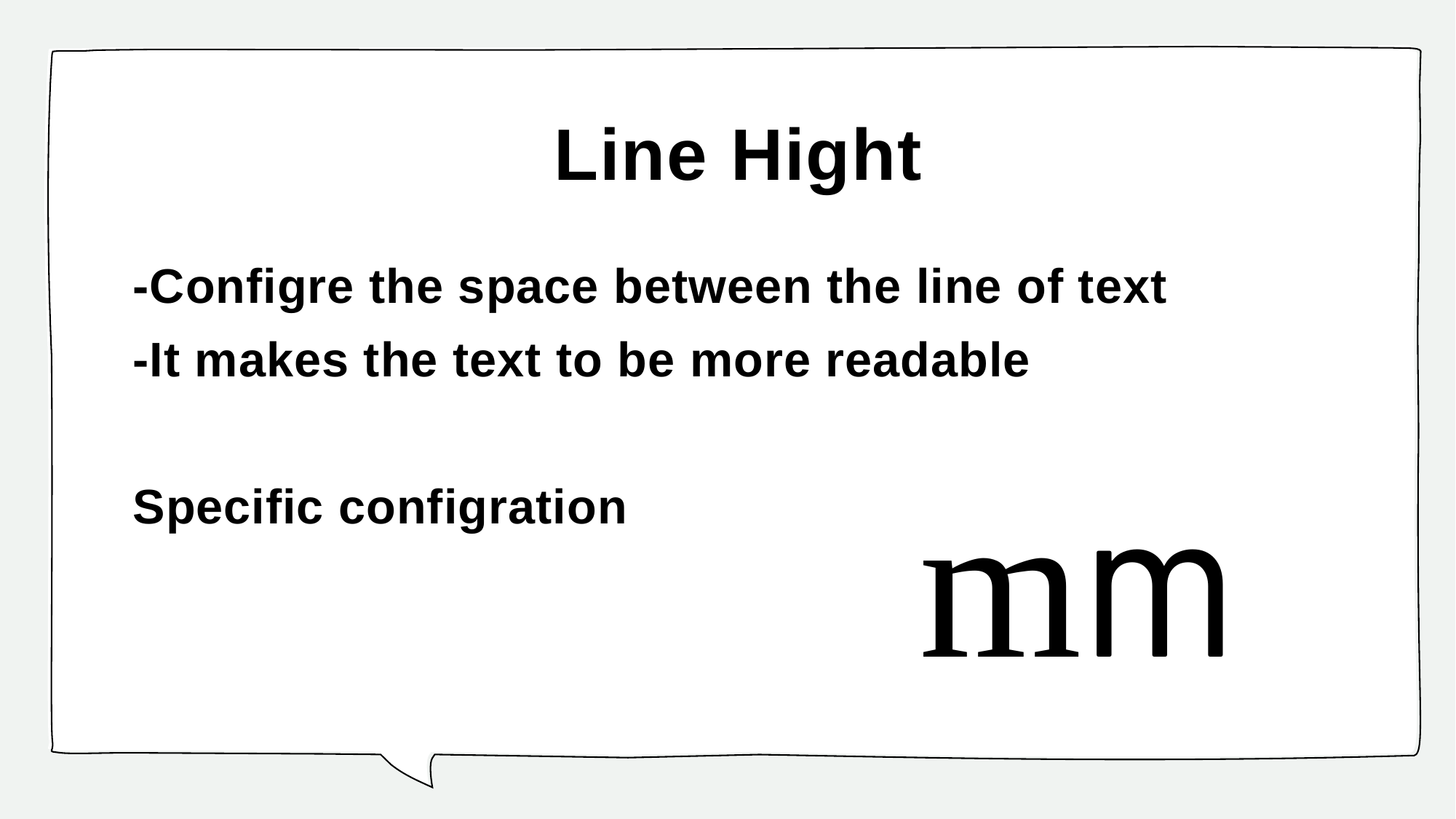

# Line Hight
-Configre the space between the line of text
-It makes the text to be more readable

Specific configration

mm